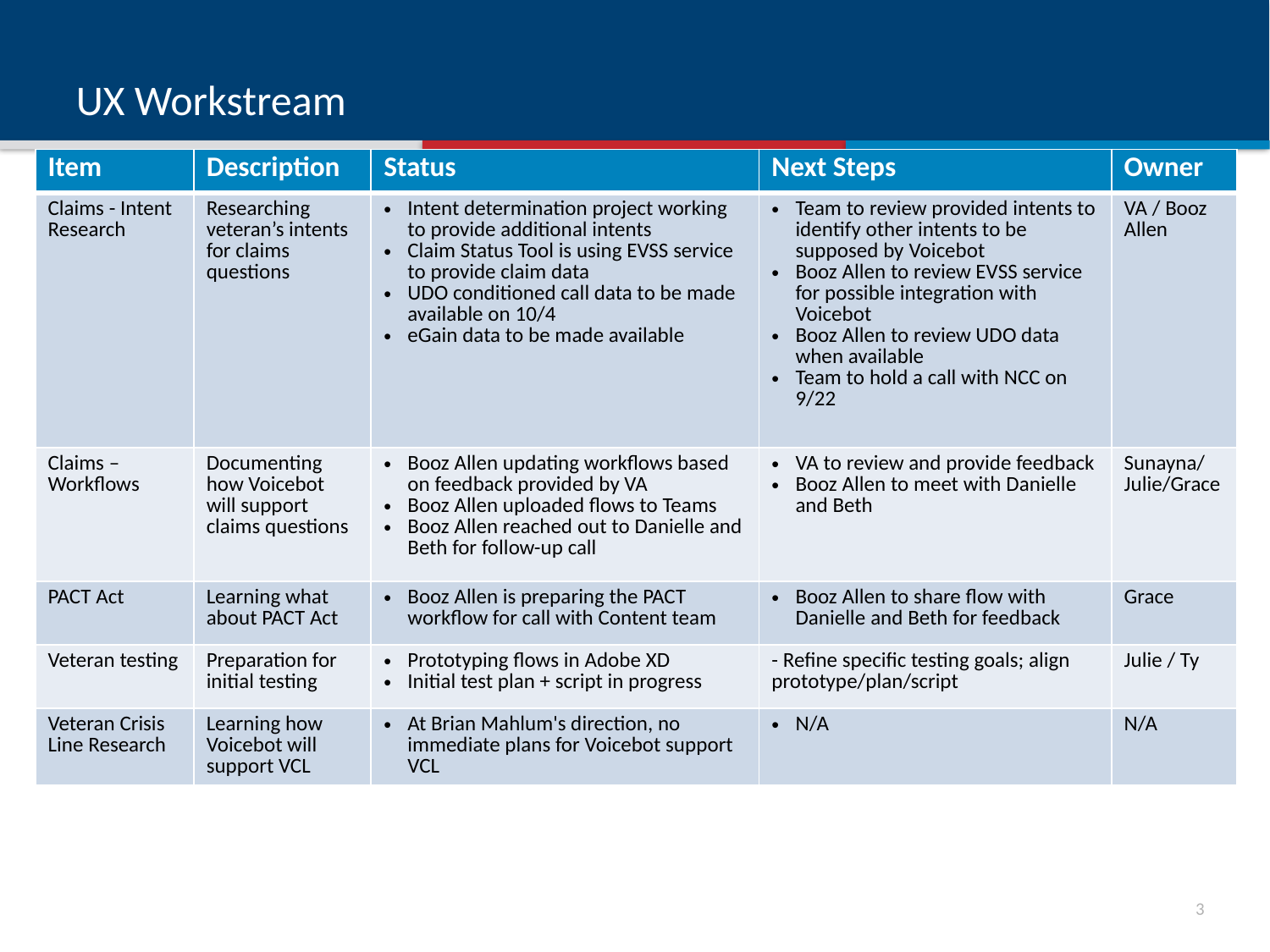

# UX Workstream
| Item | Description | Status | Next Steps | Owner |
| --- | --- | --- | --- | --- |
| Claims - Intent Research | Researching veteran’s intents for claims questions | Intent determination project working to provide additional intents Claim Status Tool is using EVSS service to provide claim data UDO conditioned call data to be made available on 10/4 eGain data to be made available | Team to review provided intents to identify other intents to be supposed by Voicebot Booz Allen to review EVSS service for possible integration with Voicebot Booz Allen to review UDO data when available Team to hold a call with NCC on 9/22 | VA / Booz Allen |
| Claims – Workflows | Documenting how Voicebot will support claims questions | Booz Allen updating workflows based on feedback provided by VA Booz Allen uploaded flows to Teams Booz Allen reached out to Danielle and Beth for follow-up call | VA to review and provide feedback Booz Allen to meet with Danielle and Beth | Sunayna/ Julie/Grace |
| PACT Act | Learning what about PACT Act | Booz Allen is preparing the PACT workflow for call with Content team | Booz Allen to share flow with Danielle and Beth for feedback | Grace |
| Veteran testing | Preparation for initial testing | Prototyping flows in Adobe XD Initial test plan + script in progress | - Refine specific testing goals; align prototype/plan/script | Julie / Ty |
| Veteran Crisis Line Research | Learning how Voicebot will support VCL | At Brian Mahlum's direction, no immediate plans for Voicebot support VCL | N/A | N/A |
3